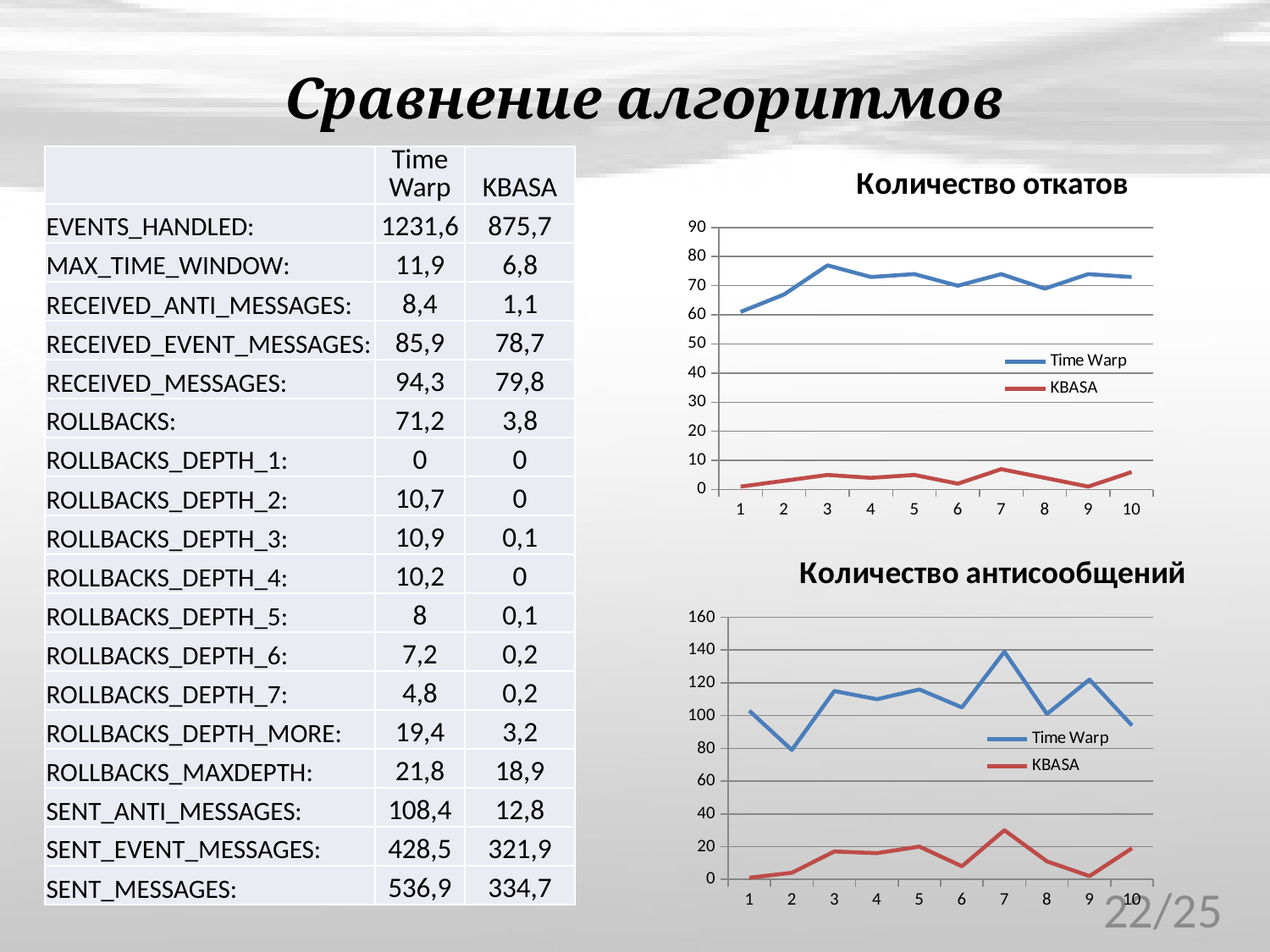

# Сравнение алгоритмов
|  | Time Warp | KBASA |
| --- | --- | --- |
| EVENTS\_HANDLED: | 1231,6 | 875,7 |
| MAX\_TIME\_WINDOW: | 11,9 | 6,8 |
| RECEIVED\_ANTI\_MESSAGES: | 8,4 | 1,1 |
| RECEIVED\_EVENT\_MESSAGES: | 85,9 | 78,7 |
| RECEIVED\_MESSAGES: | 94,3 | 79,8 |
| ROLLBACKS: | 71,2 | 3,8 |
| ROLLBACKS\_DEPTH\_1: | 0 | 0 |
| ROLLBACKS\_DEPTH\_2: | 10,7 | 0 |
| ROLLBACKS\_DEPTH\_3: | 10,9 | 0,1 |
| ROLLBACKS\_DEPTH\_4: | 10,2 | 0 |
| ROLLBACKS\_DEPTH\_5: | 8 | 0,1 |
| ROLLBACKS\_DEPTH\_6: | 7,2 | 0,2 |
| ROLLBACKS\_DEPTH\_7: | 4,8 | 0,2 |
| ROLLBACKS\_DEPTH\_MORE: | 19,4 | 3,2 |
| ROLLBACKS\_MAXDEPTH: | 21,8 | 18,9 |
| SENT\_ANTI\_MESSAGES: | 108,4 | 12,8 |
| SENT\_EVENT\_MESSAGES: | 428,5 | 321,9 |
| SENT\_MESSAGES: | 536,9 | 334,7 |

### Chart: Количество откатов

| Category |  |  |
|---|---|---|

### Chart: Количество антисообщений

| Category |  |  |
|---|---|---|
22/25